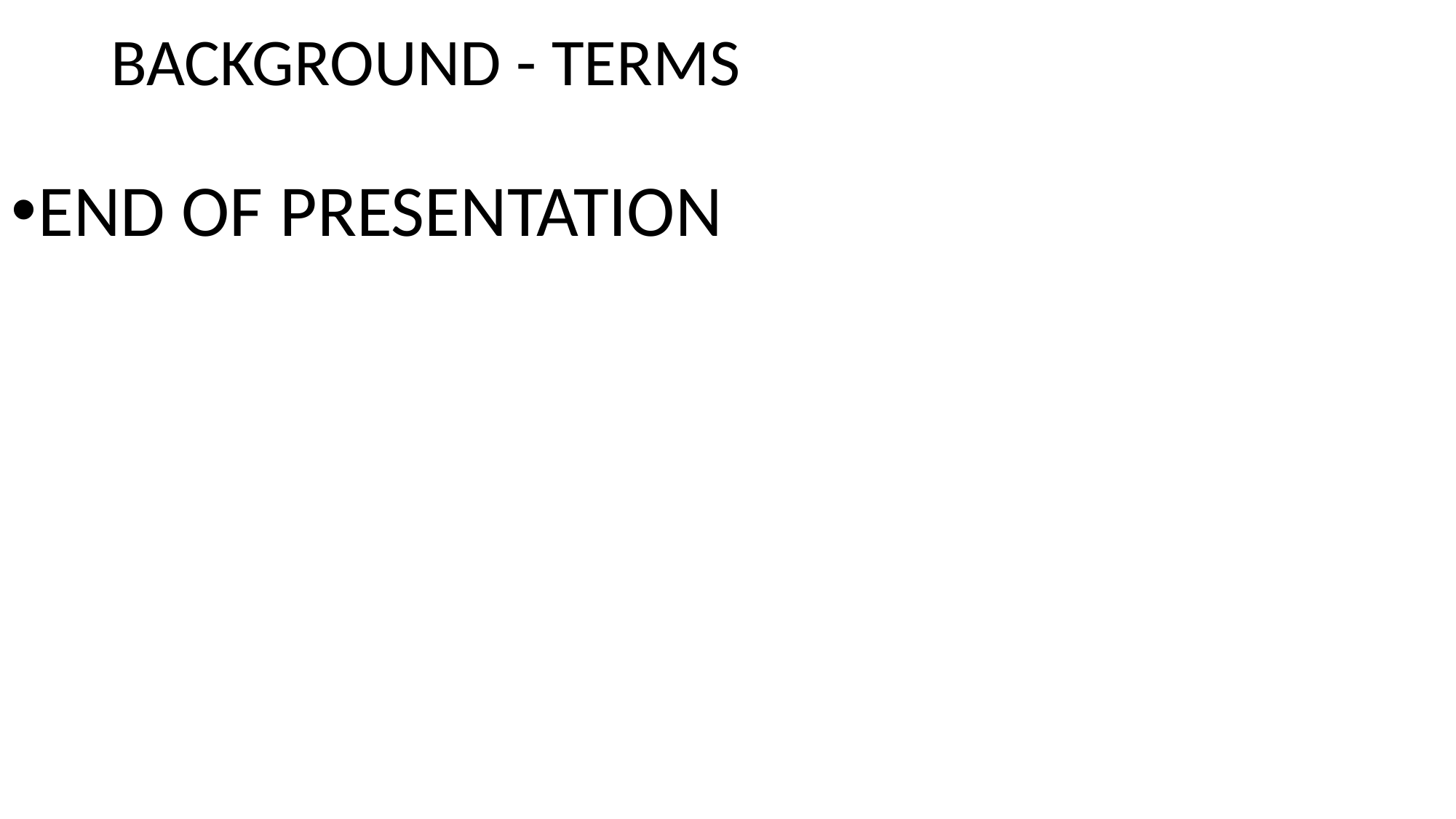

# BACKGROUND - TERMS
END OF PRESENTATION